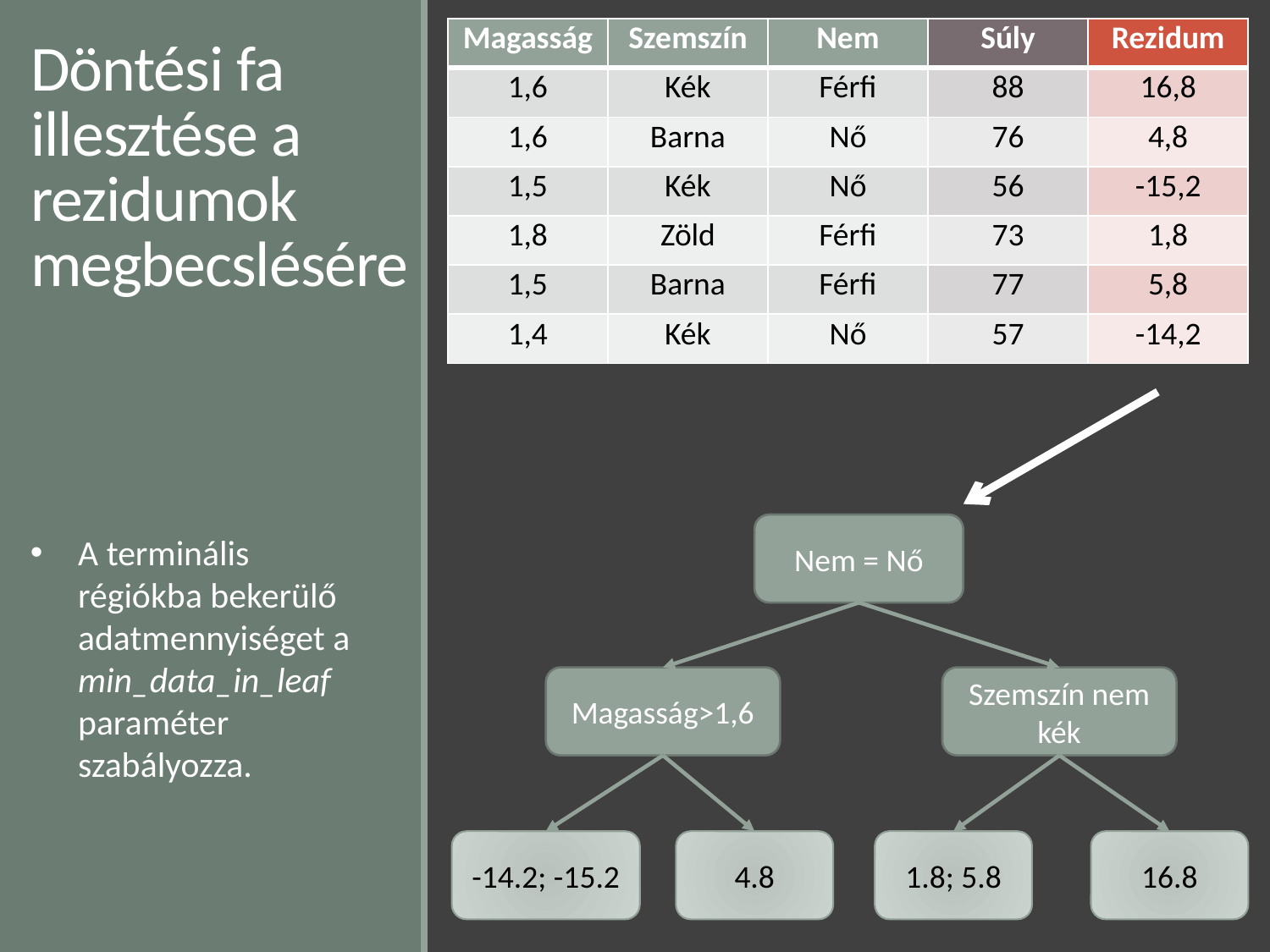

# Döntési fa illesztése a rezidumok megbecslésére
| Magasság | Szemszín | Nem |
| --- | --- | --- |
| 1,6 | Kék | Férfi |
| 1,6 | Barna | Nő |
| 1,5 | Kék | Nő |
| 1,8 | Zöld | Férfi |
| 1,5 | Barna | Férfi |
| 1,4 | Kék | Nő |
| Súly |
| --- |
| 88 |
| 76 |
| 56 |
| 73 |
| 77 |
| 57 |
| Rezidum |
| --- |
| 16,8 |
| 4,8 |
| -15,2 |
| 1,8 |
| 5,8 |
| -14,2 |
Nem = Nő
Magasság>1,6
Szemszín nem kék
4.8
16.8
-14.2; -15.2
1.8; 5.8
A terminális régiókba bekerülő adatmennyiséget a min_data_in_leaf paraméter szabályozza.